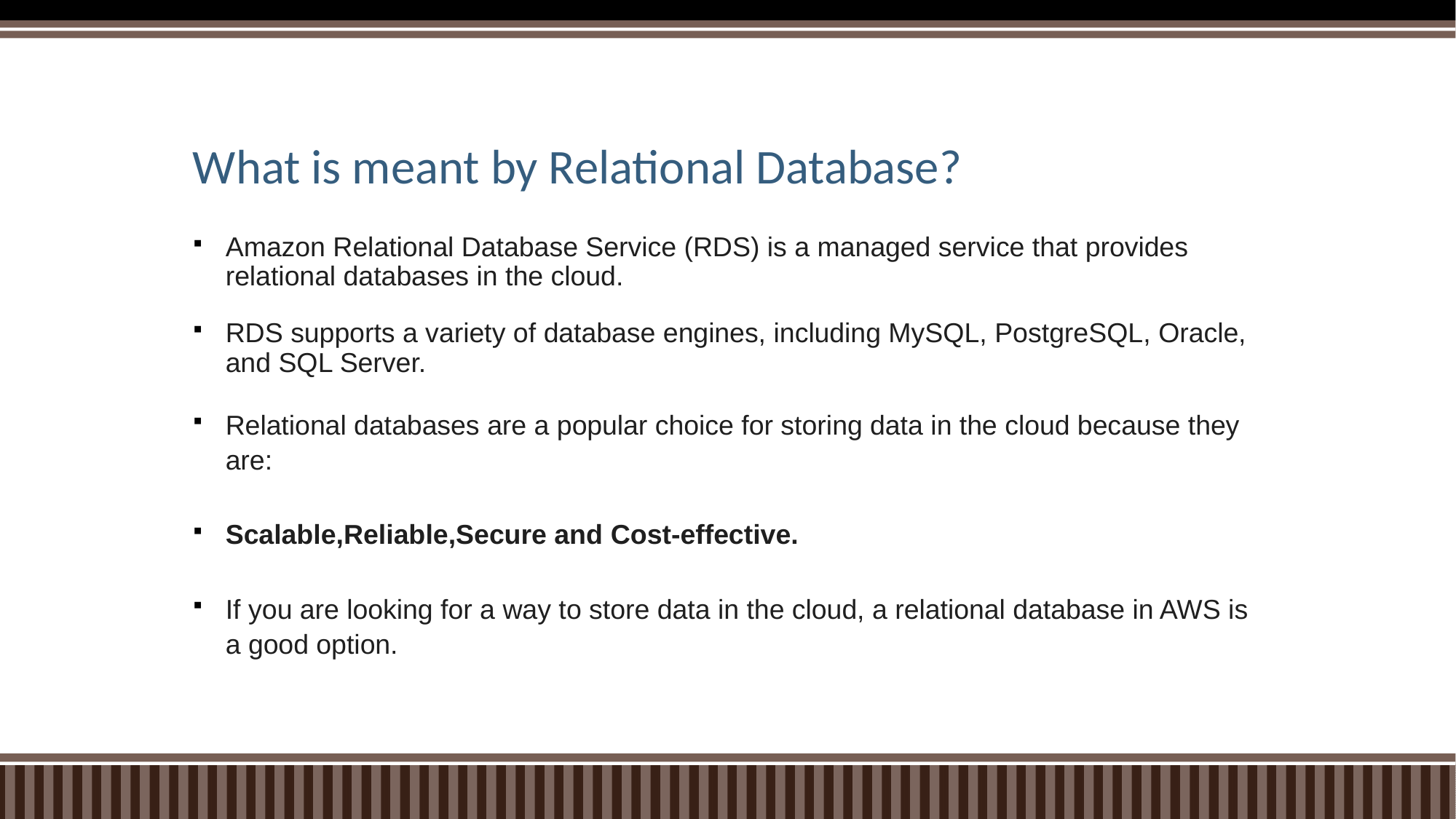

# What is meant by Relational Database?
Amazon Relational Database Service (RDS) is a managed service that provides relational databases in the cloud.
RDS supports a variety of database engines, including MySQL, PostgreSQL, Oracle, and SQL Server.
Relational databases are a popular choice for storing data in the cloud because they are:
Scalable,Reliable,Secure and Cost-effective.
If you are looking for a way to store data in the cloud, a relational database in AWS is a good option.